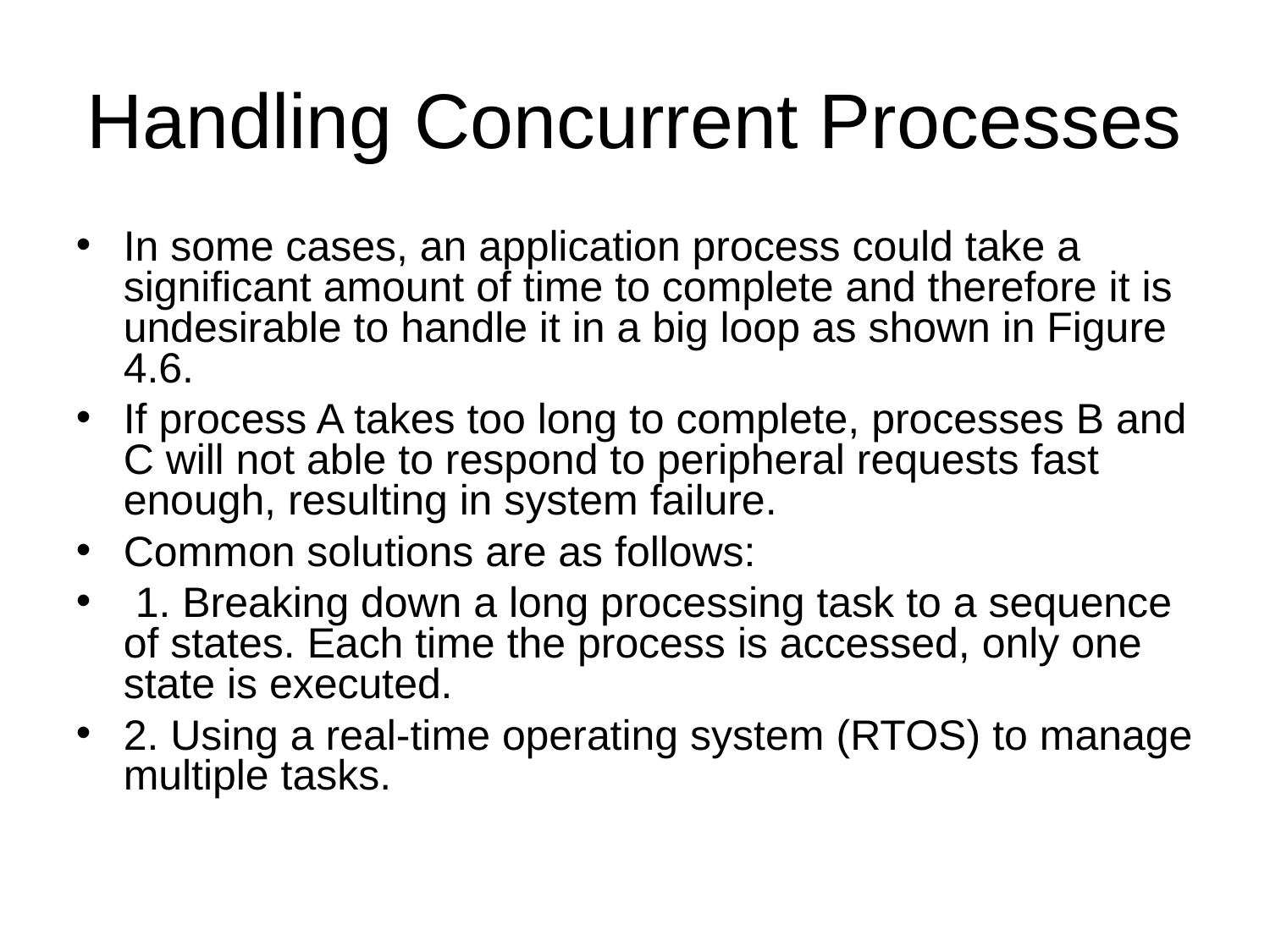

# Handling Concurrent Processes
In some cases, an application process could take a signiﬁcant amount of time to complete and therefore it is undesirable to handle it in a big loop as shown in Figure 4.6.
If process A takes too long to complete, processes B and C will not able to respond to peripheral requests fast enough, resulting in system failure.
Common solutions are as follows:
 1. Breaking down a long processing task to a sequence of states. Each time the process is accessed, only one state is executed.
2. Using a real-time operating system (RTOS) to manage multiple tasks.